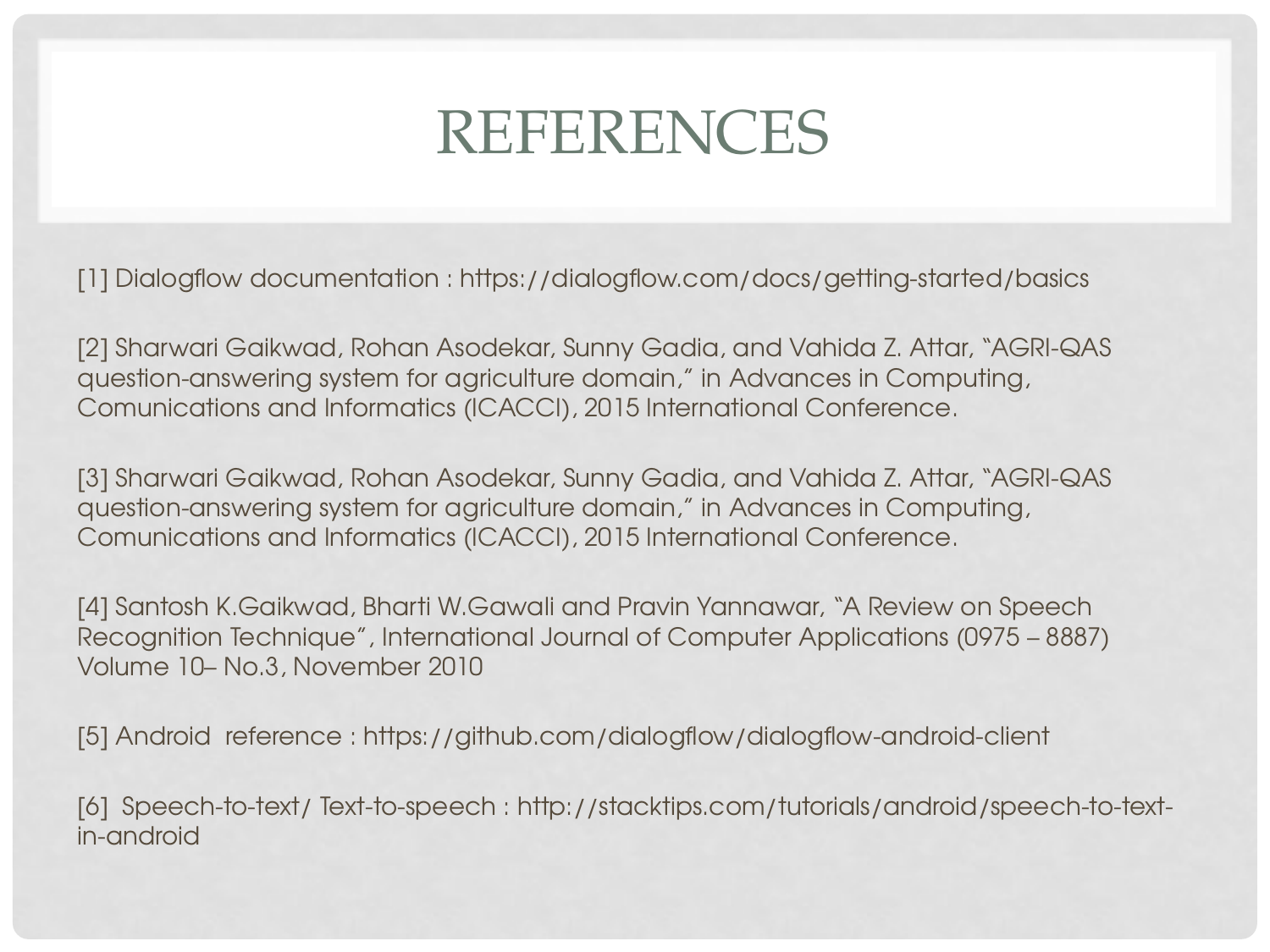

# References
[1] Dialogflow documentation : https://dialogflow.com/docs/getting-started/basics

[2] Sharwari Gaikwad, Rohan Asodekar, Sunny Gadia, and Vahida Z. Attar, “AGRI-QAS question-answering system for agriculture domain,” in Advances in Computing, Comunications and Informatics (ICACCI), 2015 International Conference.

[3] Sharwari Gaikwad, Rohan Asodekar, Sunny Gadia, and Vahida Z. Attar, “AGRI-QAS question-answering system for agriculture domain,” in Advances in Computing, Comunications and Informatics (ICACCI), 2015 International Conference.

[4] Santosh K.Gaikwad, Bharti W.Gawali and Pravin Yannawar, “A Review on Speech Recognition Technique”, International Journal of Computer Applications (0975 – 8887) Volume 10– No.3, November 2010

[5] Android  reference : https://github.com/dialogflow/dialogflow-android-client

[6]  Speech-to-text/ Text-to-speech : http://stacktips.com/tutorials/android/speech-to-text-in-android